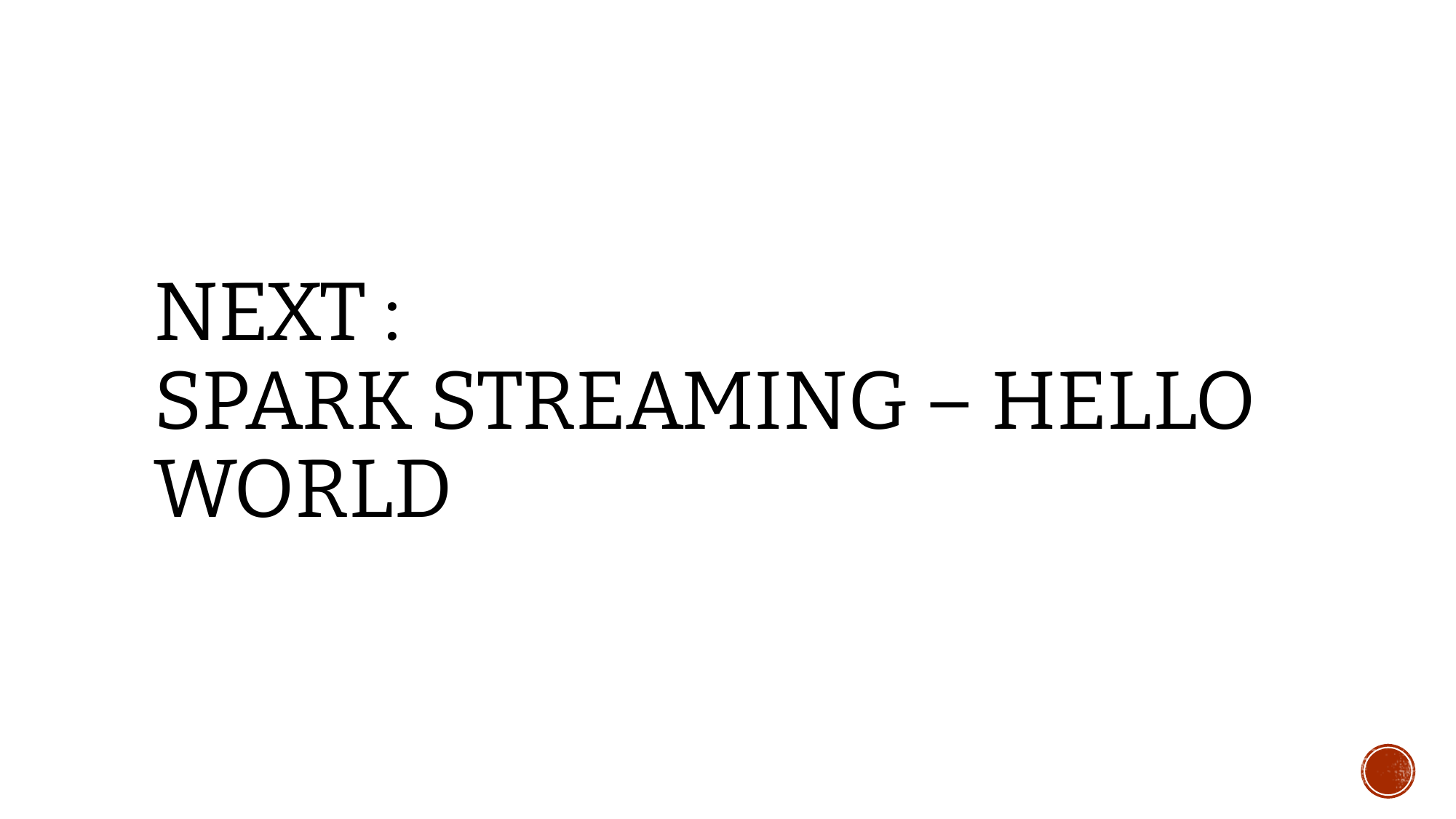

# Next : Spark Streaming – Hello world